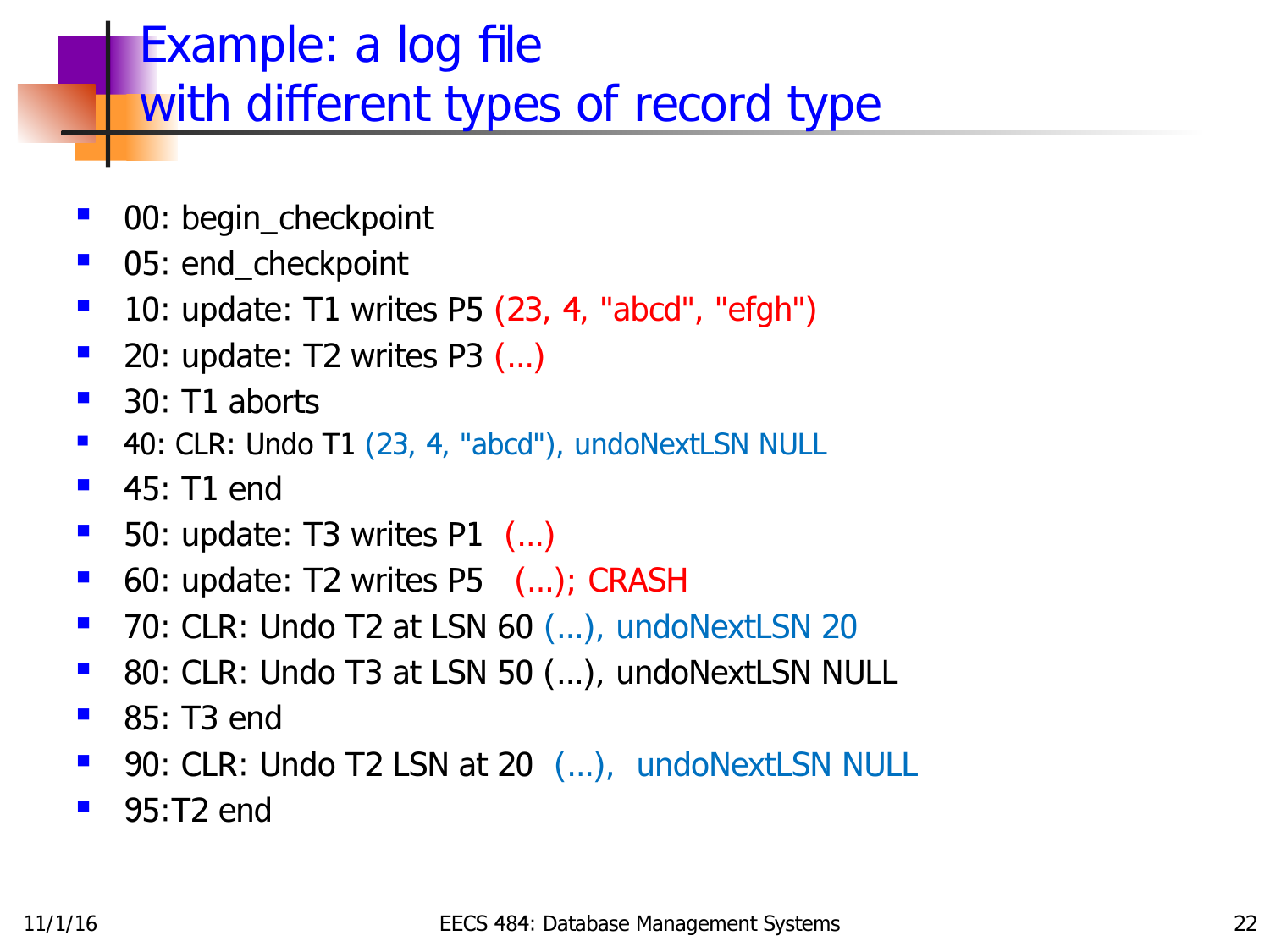

# Example: a log file with different types of record type
00: begin_checkpoint
05: end_checkpoint
10: update: T1 writes P5 (23, 4, "abcd", "efgh")
20: update: T2 writes P3 (…)
30: T1 aborts
40: CLR: Undo T1 (23, 4, "abcd"), undoNextLSN NULL
45: T1 end
50: update: T3 writes P1  (…)
60: update: T2 writes P5   (…); CRASH
70: CLR: Undo T2 at LSN 60 (…), undoNextLSN 20
80: CLR: Undo T3 at LSN 50 (…), undoNextLSN NULL
85: T3 end
90: CLR: Undo T2 LSN at 20  (…),  undoNextLSN NULL
95:T2 end

11/1/16
EECS 484: Database Management Systems
22